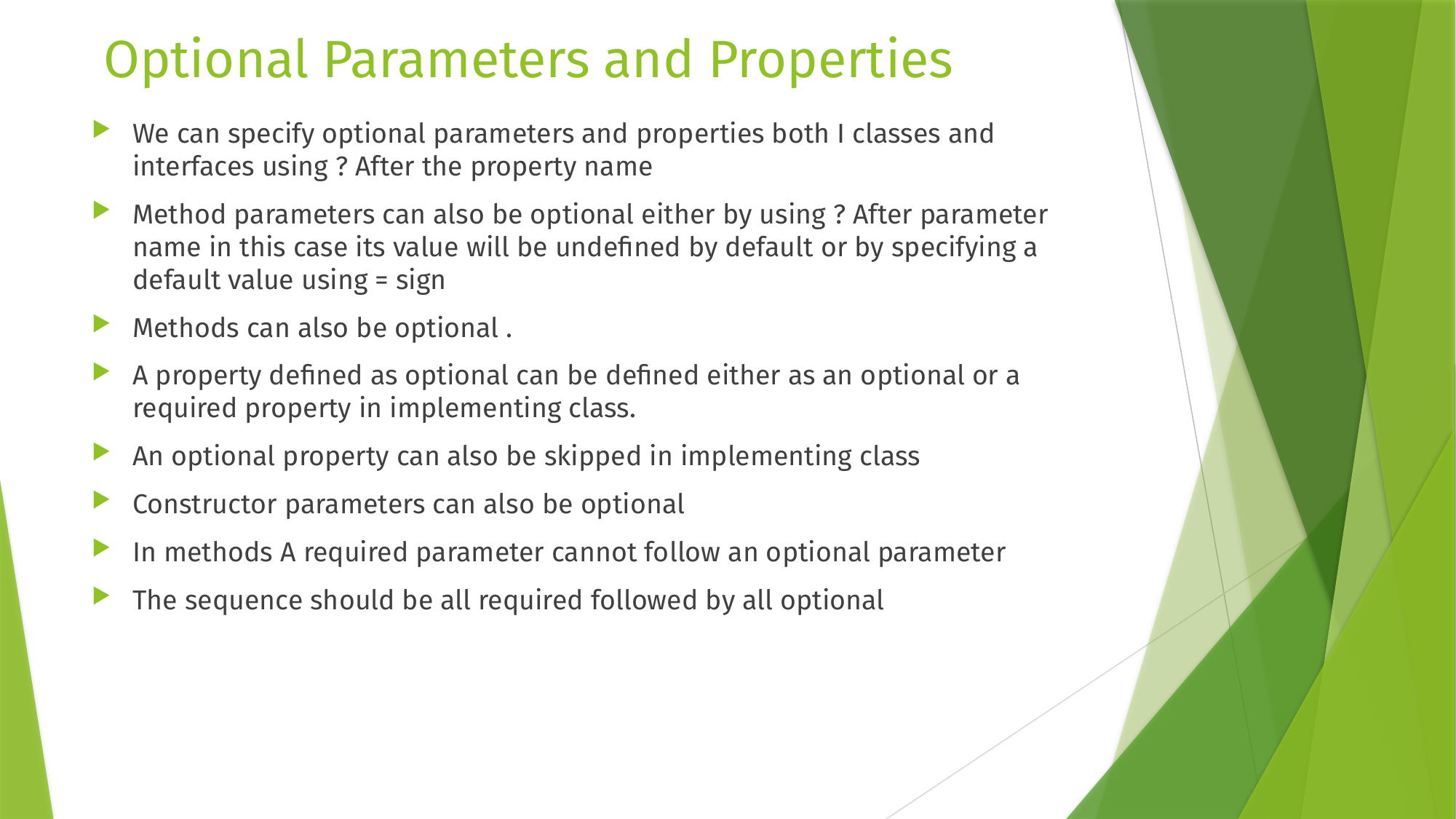

# Optional Parameters and Properties
We can specify optional parameters and properties both I classes and interfaces using ? After the property name
Method parameters can also be optional either by using ? After parameter name in this case its value will be undefined by default or by specifying a default value using = sign
Methods can also be optional .
A property defined as optional can be defined either as an optional or a required property in implementing class.
An optional property can also be skipped in implementing class
Constructor parameters can also be optional
In methods A required parameter cannot follow an optional parameter
The sequence should be all required followed by all optional